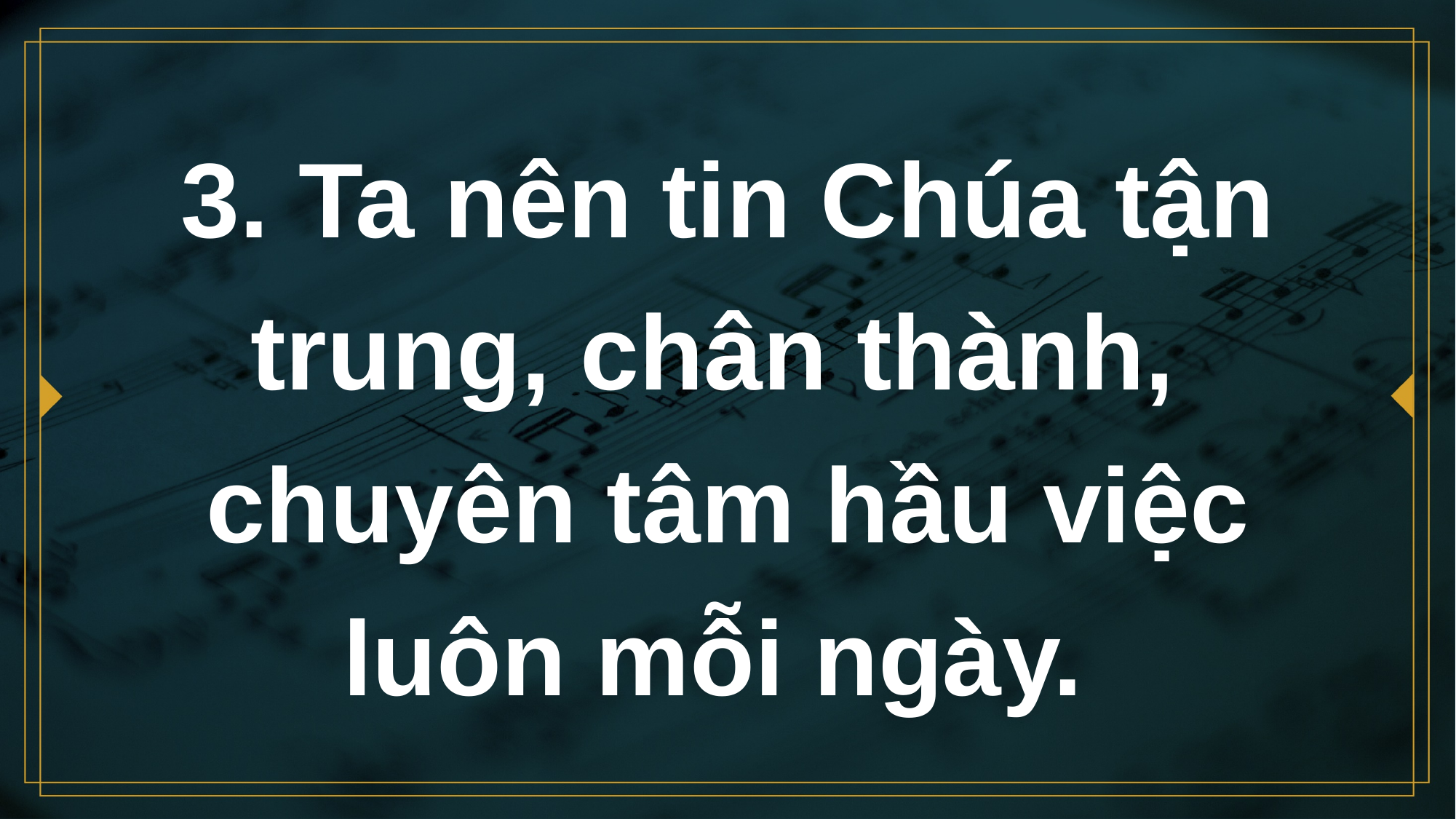

# 3. Ta nên tin Chúa tận trung, chân thành, chuyên tâm hầu việc luôn mỗi ngày.